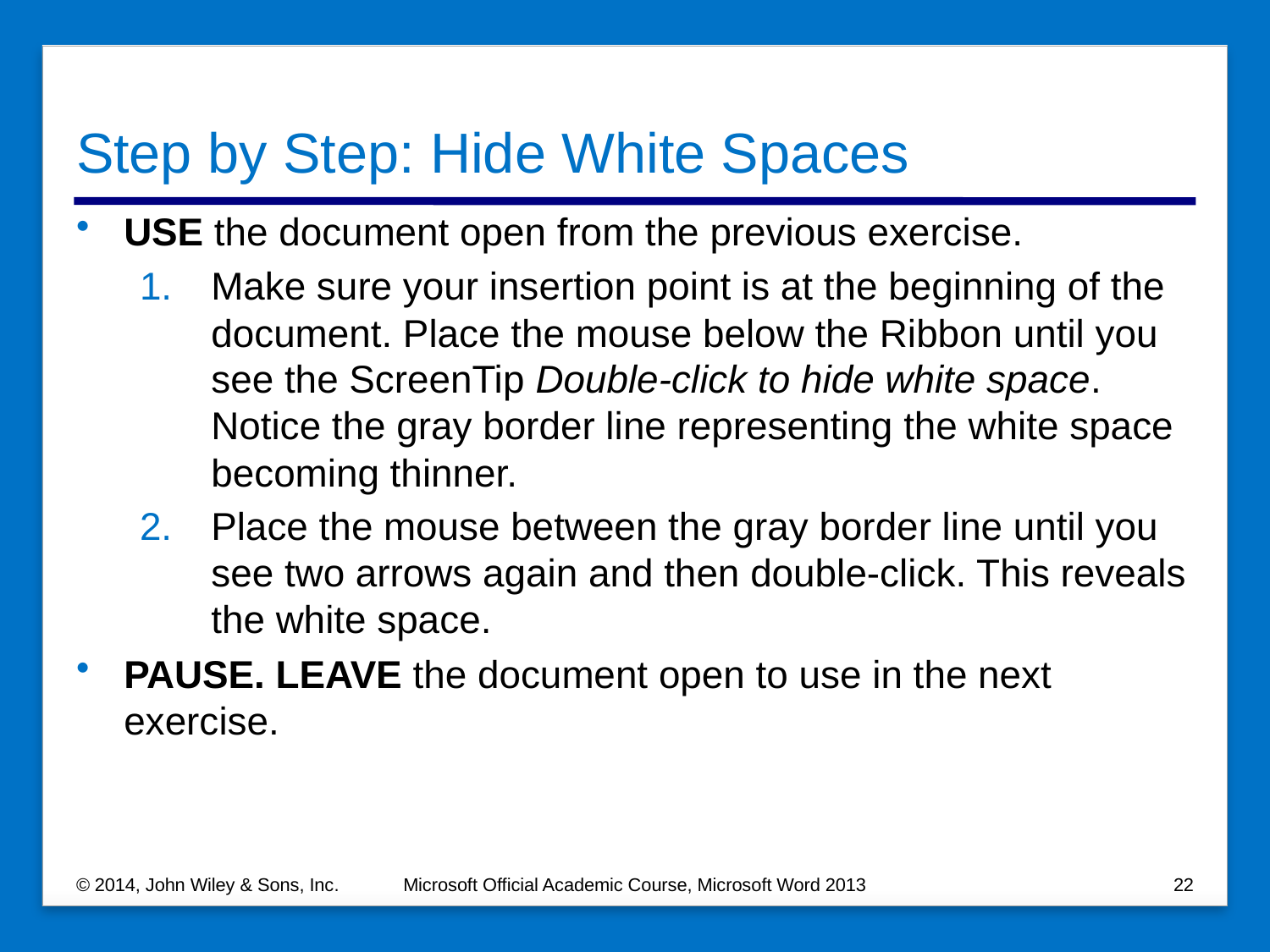

# Step by Step: Hide White Spaces
USE the document open from the previous exercise.
Make sure your insertion point is at the beginning of the document. Place the mouse below the Ribbon until you see the ScreenTip Double-click to hide white space. Notice the gray border line representing the white space becoming thinner.
Place the mouse between the gray border line until you see two arrows again and then double-click. This reveals the white space.
PAUSE. LEAVE the document open to use in the next exercise.
© 2014, John Wiley & Sons, Inc.
Microsoft Official Academic Course, Microsoft Word 2013
22